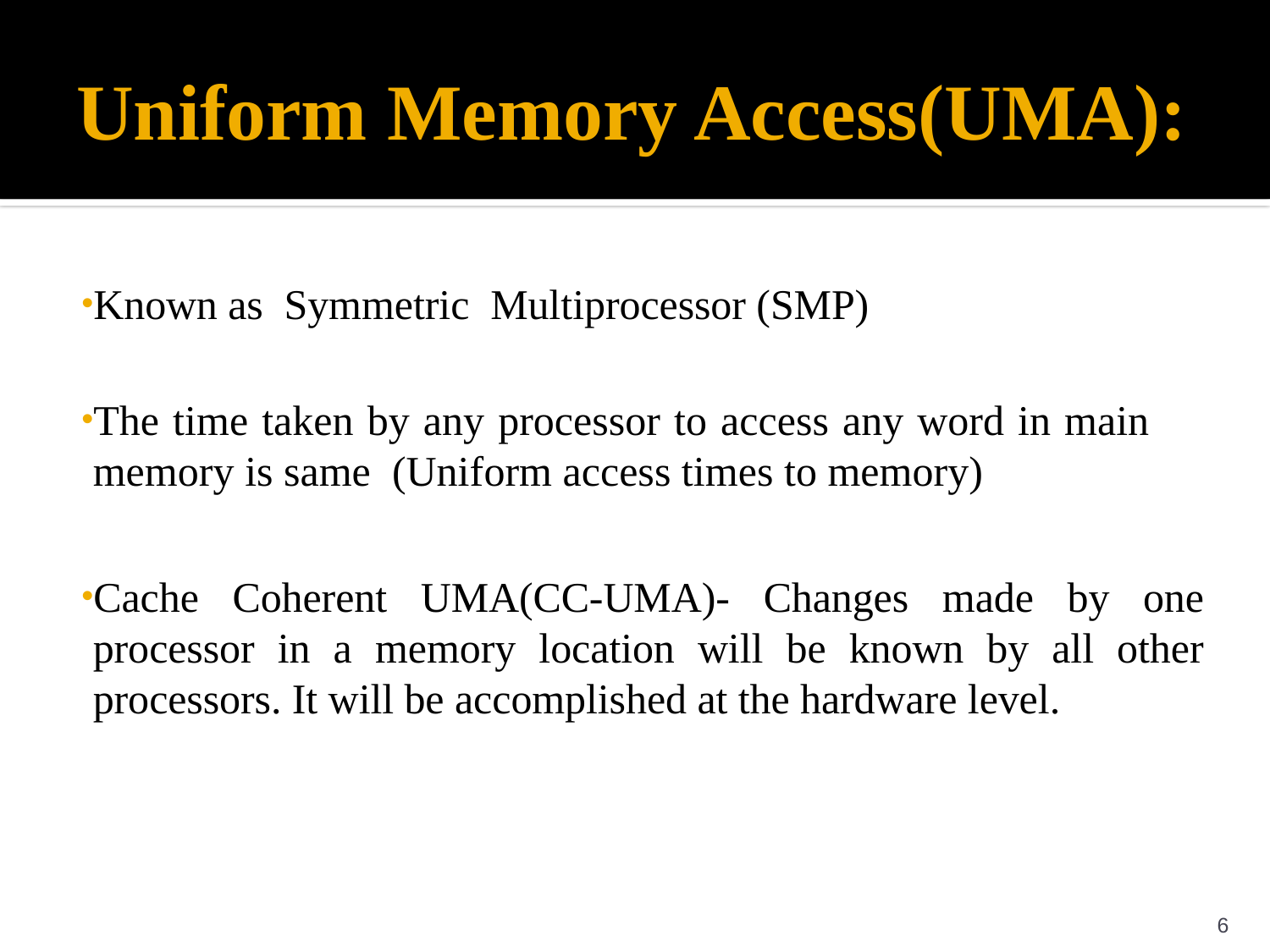

# Uniform Memory Access(UMA):
Known as  Symmetric  Multiprocessor (SMP)

The time taken by any processor to access any word in main memory is same  (Uniform access times to memory)

Cache Coherent UMA(CC-UMA)- Changes made by one processor in a memory location will be known by all other processors. It will be accomplished at the hardware level.

6